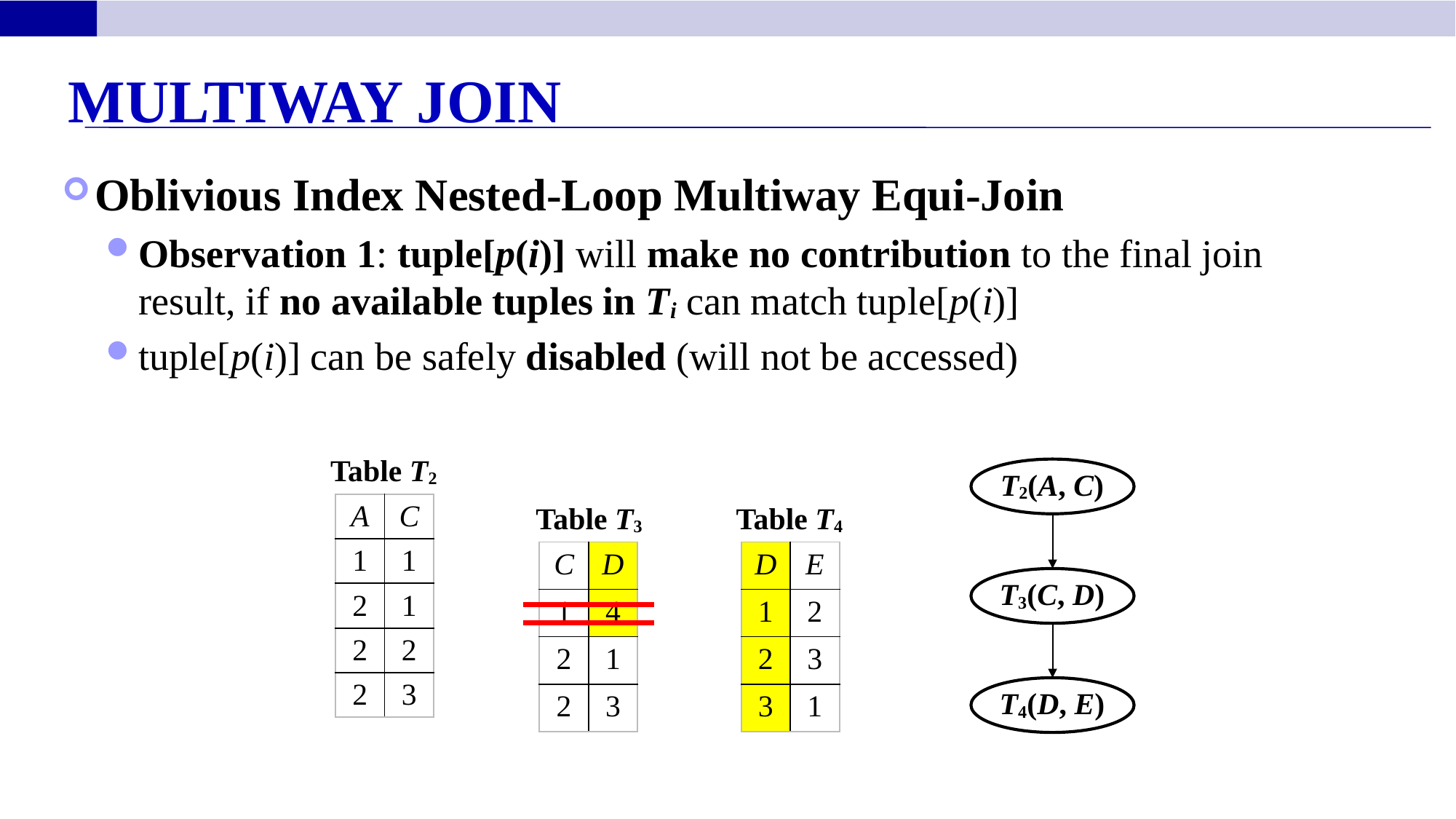

Multiway Join
Oblivious Index Nested-Loop Multiway Equi-Join
Observation 1: tuple[p(i)] will make no contribution to the final join result, if no available tuples in Ti can match tuple[p(i)]
tuple[p(i)] can be safely disabled (will not be accessed)

Table T2

T2(A, C)

T3(C, D)

T4(D, E)
Table T3
Table T4
| A | C |
| --- | --- |
| 1 | 1 |
| 2 | 1 |
| 2 | 2 |
| 2 | 3 |
| C | D |
| --- | --- |
| 1 | 4 |
| 2 | 1 |
| 2 | 3 |
| D | E |
| --- | --- |
| 1 | 2 |
| 2 | 3 |
| 3 | 1 |